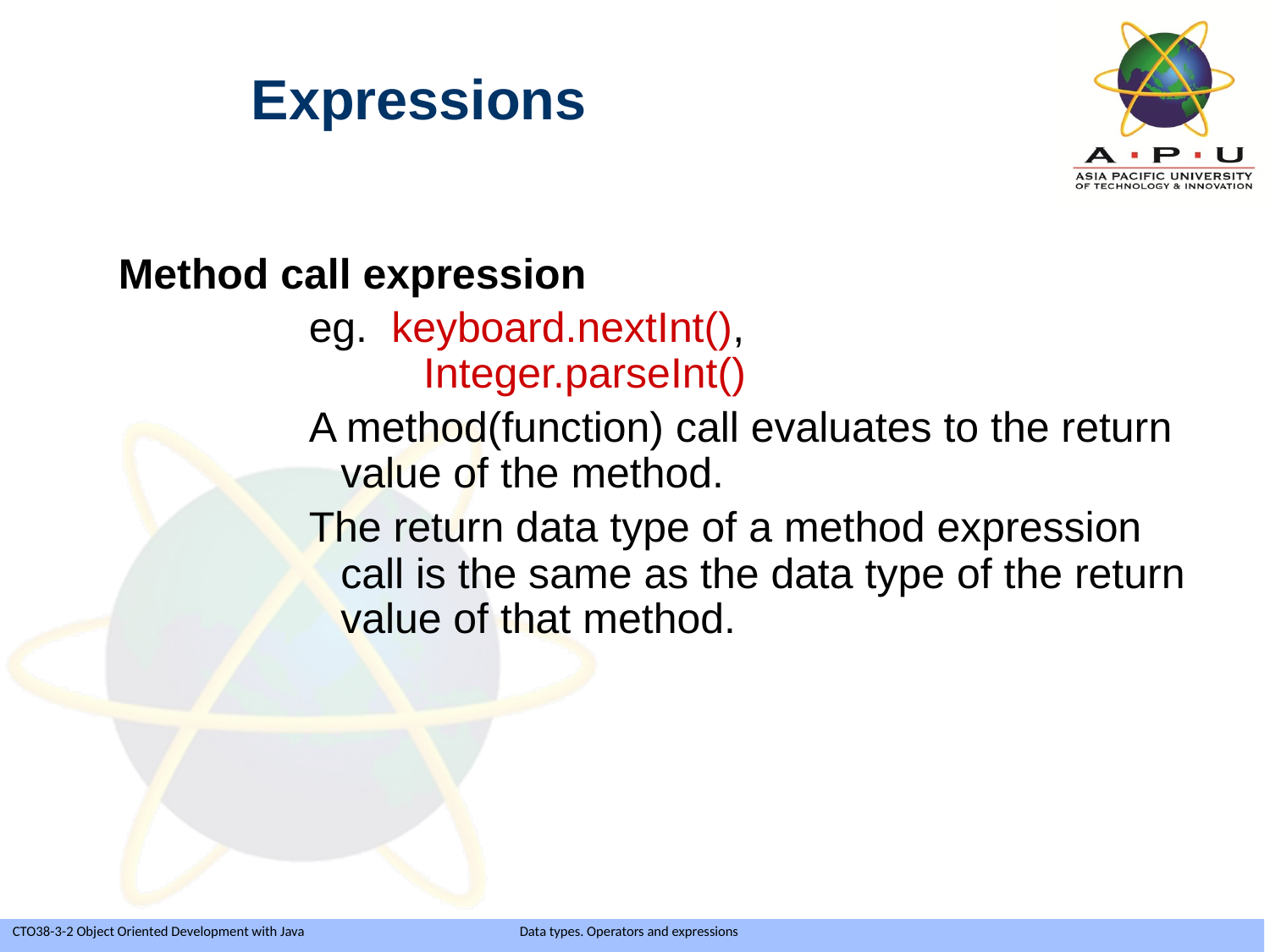

Expressions
Method call expression
eg.  keyboard.nextInt(),
       Integer.parseInt()
A method(function) call evaluates to the return value of the method.
The return data type of a method expression call is the same as the data type of the return value of that method.

Slide 30 of 35